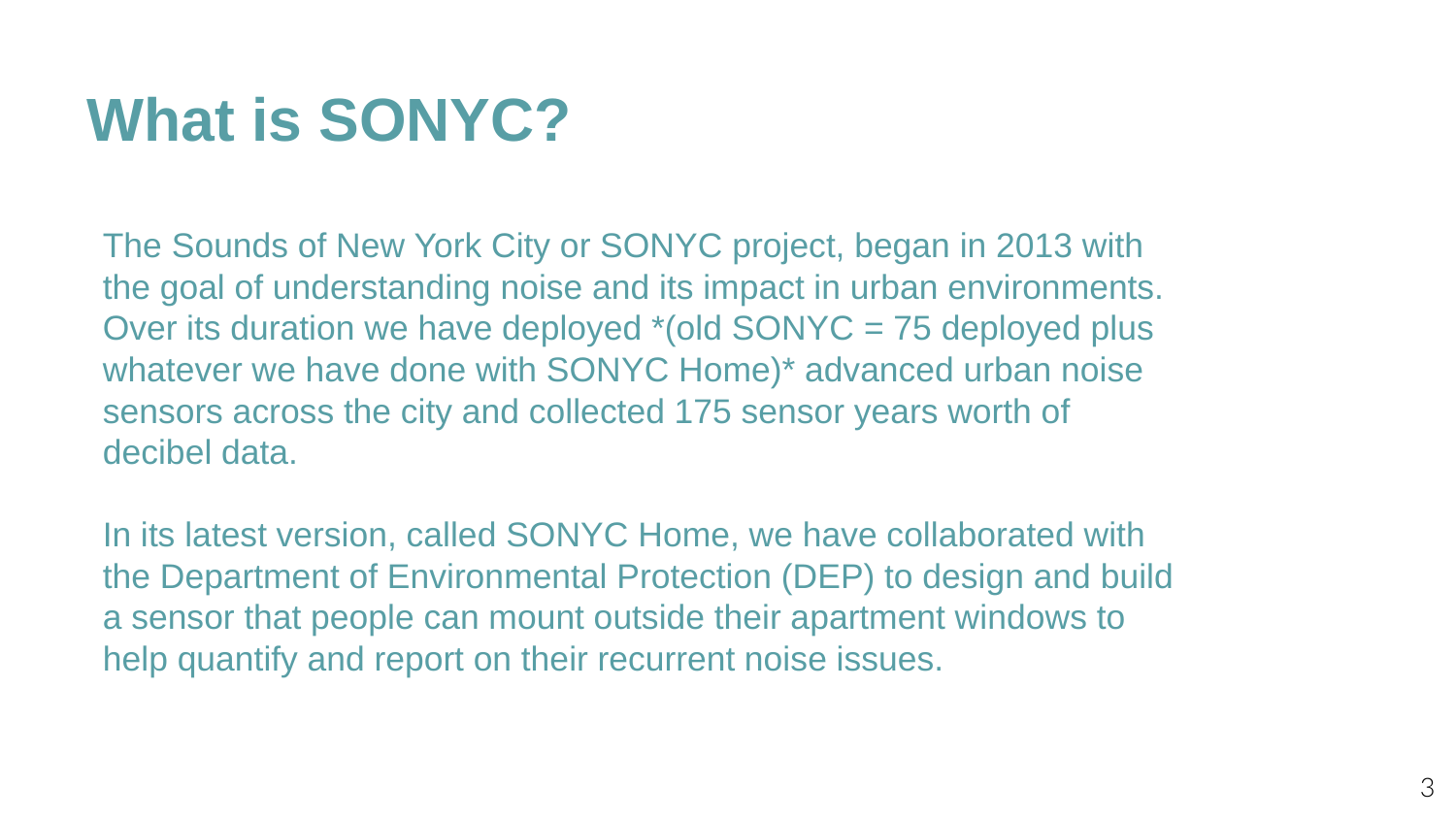

# What is SONYC?
The Sounds of New York City or SONYC project, began in 2013 with the goal of understanding noise and its impact in urban environments. Over its duration we have deployed *(old SONYC = 75 deployed plus whatever we have done with SONYC Home)* advanced urban noise sensors across the city and collected 175 sensor years worth of decibel data.

In its latest version, called SONYC Home, we have collaborated with the Department of Environmental Protection (DEP) to design and build a sensor that people can mount outside their apartment windows to help quantify and report on their recurrent noise issues.
3